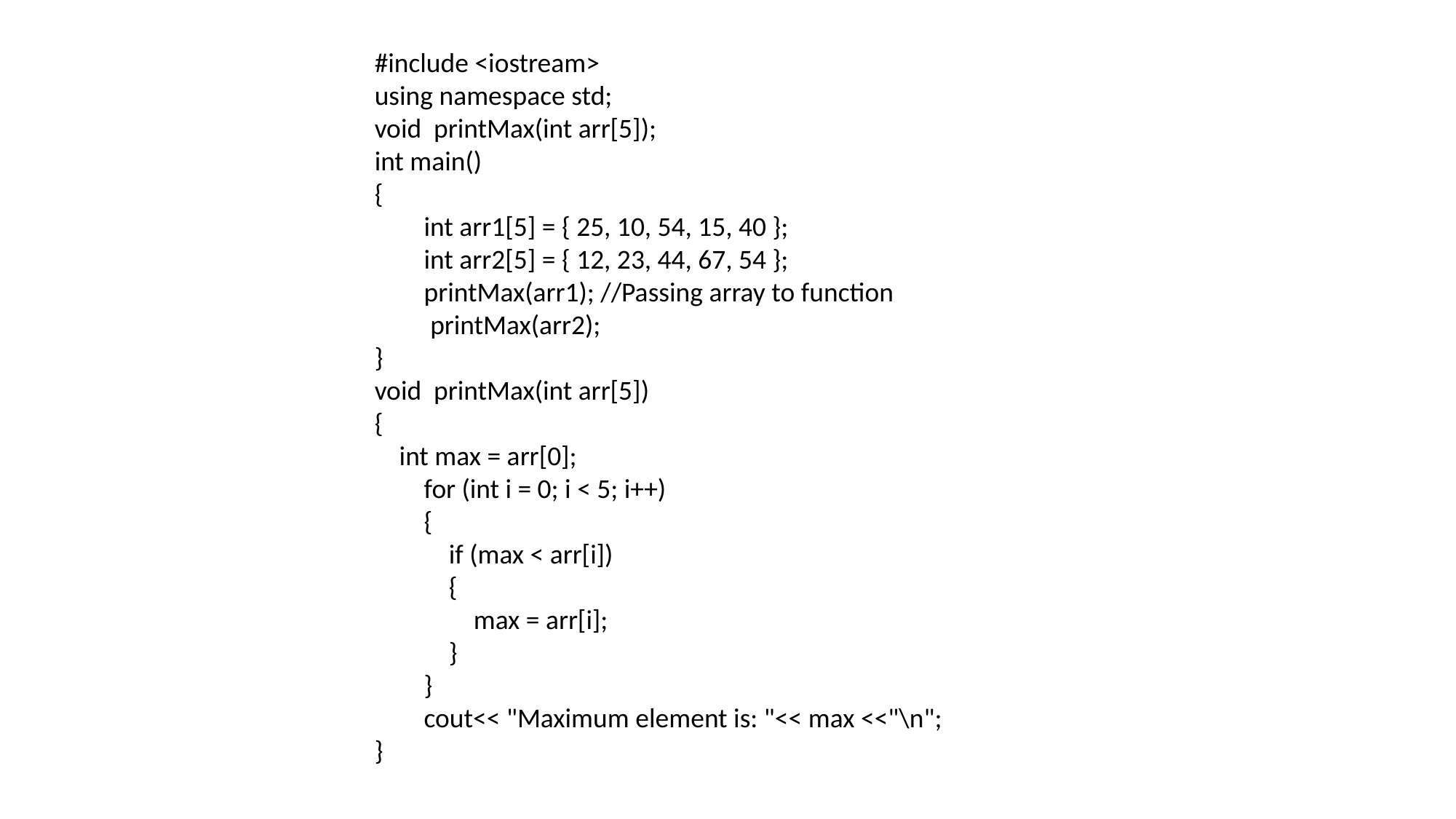

#include <iostream>
using namespace std;
void  printMax(int arr[5]);
int main()
{
        int arr1[5] = { 25, 10, 54, 15, 40 };
        int arr2[5] = { 12, 23, 44, 67, 54 };
        printMax(arr1); //Passing array to function
         printMax(arr2);
}
void  printMax(int arr[5])
{
    int max = arr[0];
        for (int i = 0; i < 5; i++)
        {
            if (max < arr[i])
            {
                max = arr[i];
            }
        }
        cout<< "Maximum element is: "<< max <<"\n";
}